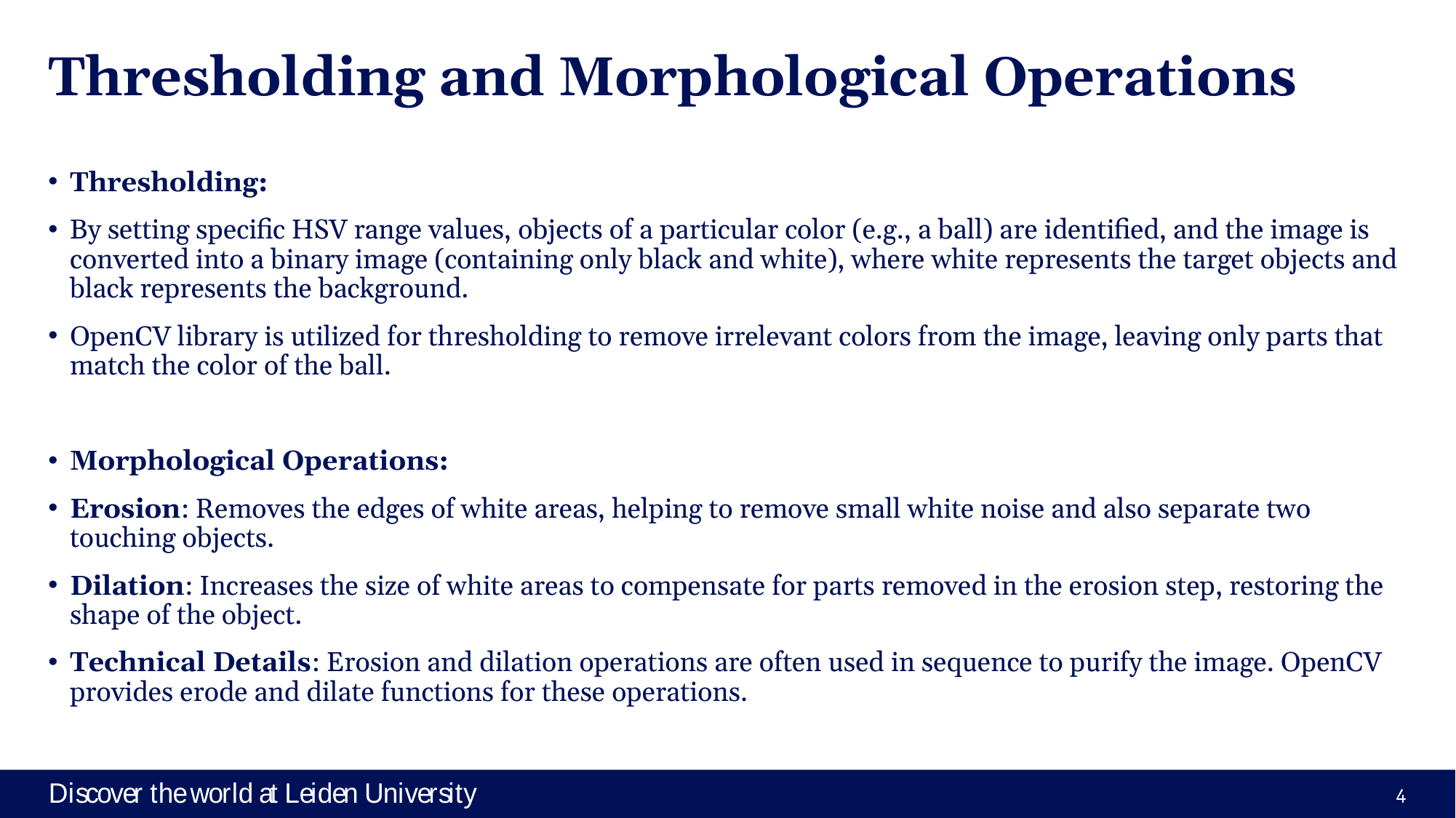

# Thresholding and Morphological Operations

Thresholding:
By setting specific HSV range values, objects of a particular color (e.g., a ball) are identified, and the image is converted into a binary image (containing only black and white), where white represents the target objects and black represents the background.
OpenCV library is utilized for thresholding to remove irrelevant colors from the image, leaving only parts that match the color of the ball.

Morphological Operations:
Erosion: Removes the edges of white areas, helping to remove small white noise and also separate two touching objects.
Dilation: Increases the size of white areas to compensate for parts removed in the erosion step, restoring the shape of the object.
Technical Details: Erosion and dilation operations are often used in sequence to purify the image. OpenCV provides erode and dilate functions for these operations.
4